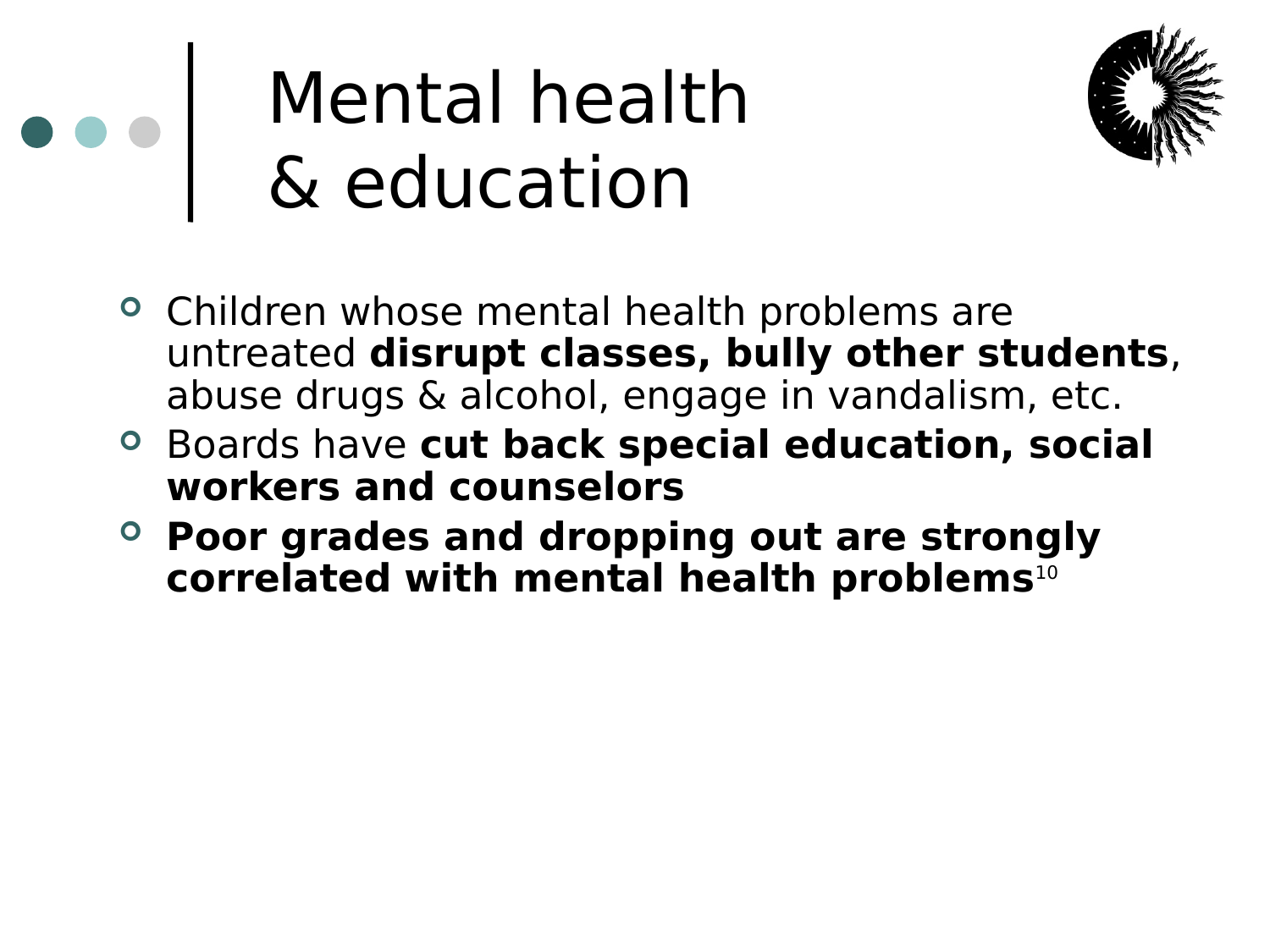

# Mental health & education
Children whose mental health problems are untreated disrupt classes, bully other students, abuse drugs & alcohol, engage in vandalism, etc.
Boards have cut back special education, social workers and counselors
Poor grades and dropping out are strongly correlated with mental health problems10